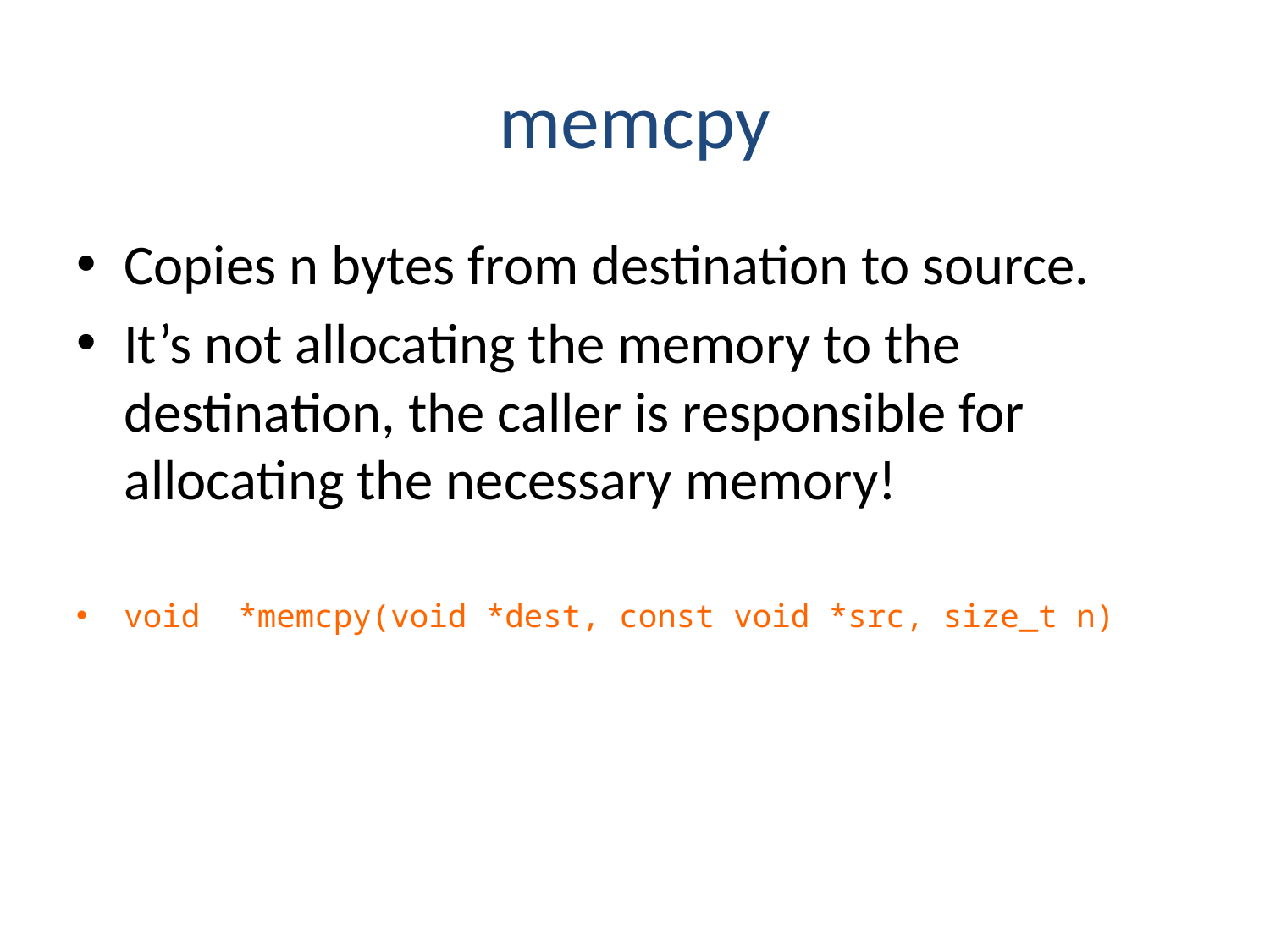

# memcpy
Copies n bytes from destination to source.
It’s not allocating the memory to the destination, the caller is responsible for allocating the necessary memory!

void  *memcpy(void *dest, const void *src, size_t n)